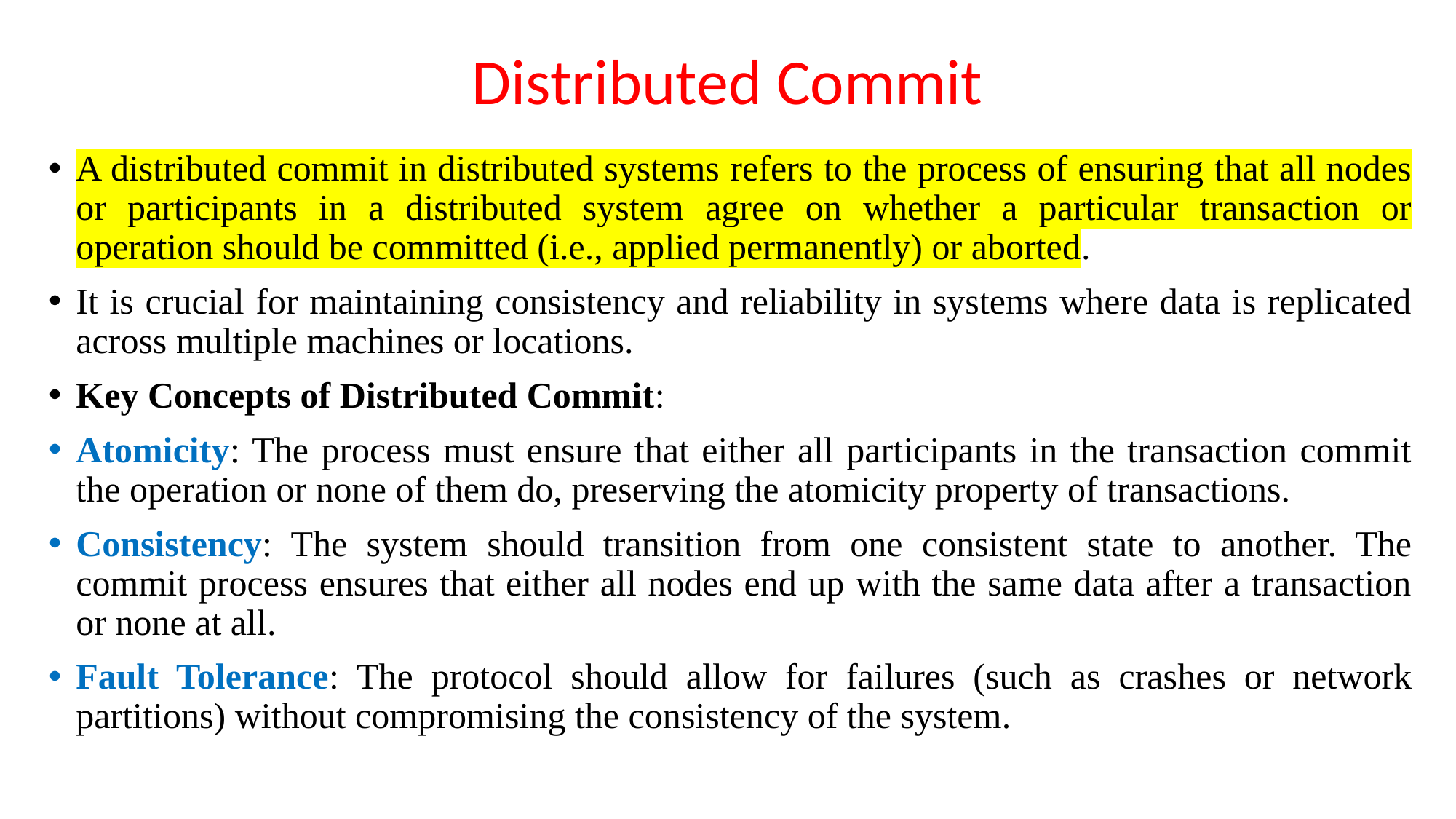

# Distributed Commit
A distributed commit in distributed systems refers to the process of ensuring that all nodes or participants in a distributed system agree on whether a particular transaction or operation should be committed (i.e., applied permanently) or aborted.
It is crucial for maintaining consistency and reliability in systems where data is replicated across multiple machines or locations.
Key Concepts of Distributed Commit:
Atomicity: The process must ensure that either all participants in the transaction commit the operation or none of them do, preserving the atomicity property of transactions.
Consistency: The system should transition from one consistent state to another. The commit process ensures that either all nodes end up with the same data after a transaction or none at all.
Fault Tolerance: The protocol should allow for failures (such as crashes or network partitions) without compromising the consistency of the system.